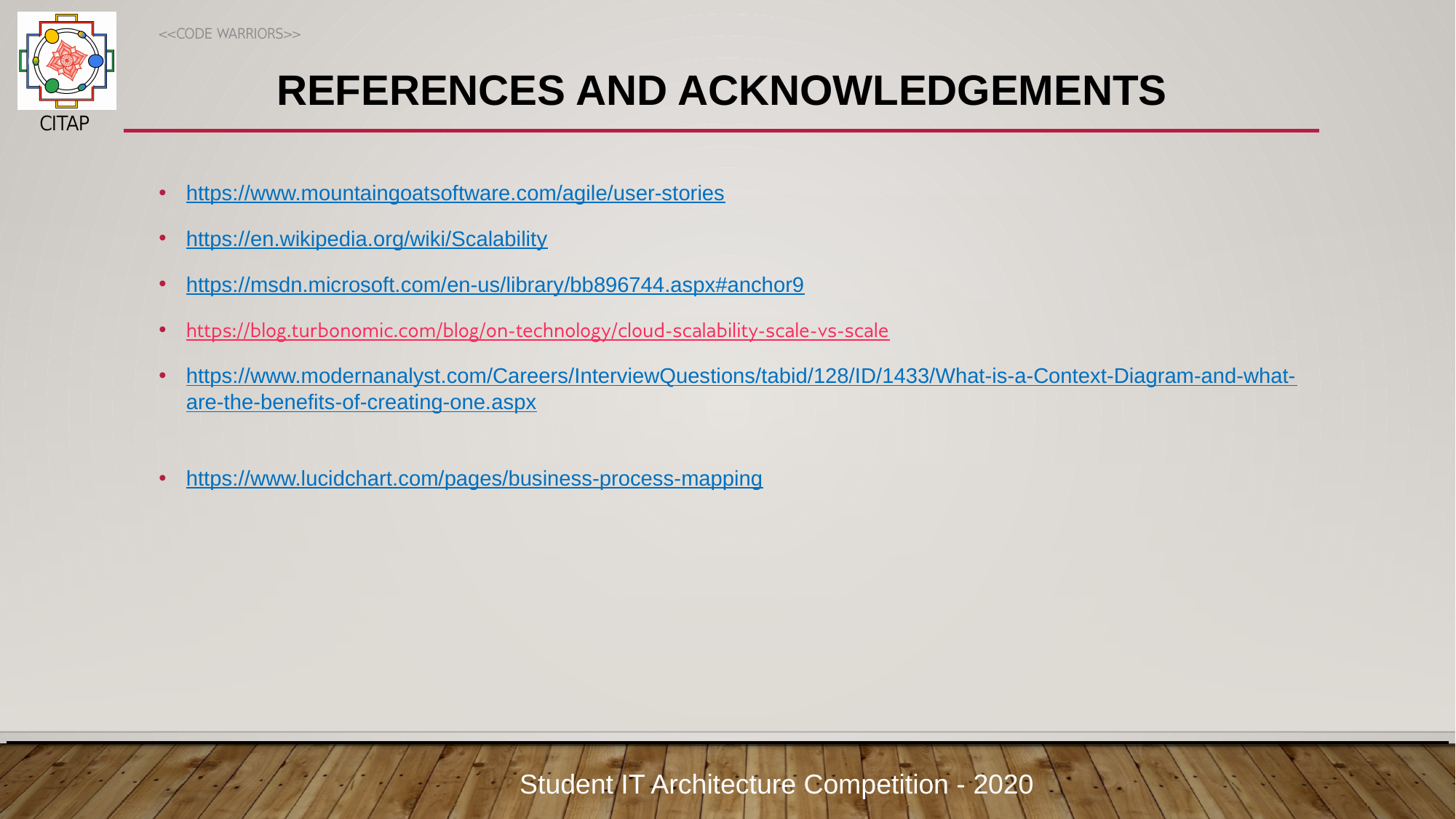

<<CODE WARRIORS>>
# References and Acknowledgements
https://www.mountaingoatsoftware.com/agile/user-stories
https://en.wikipedia.org/wiki/Scalability
https://msdn.microsoft.com/en-us/library/bb896744.aspx#anchor9
https://blog.turbonomic.com/blog/on-technology/cloud-scalability-scale-vs-scale
https://www.modernanalyst.com/Careers/InterviewQuestions/tabid/128/ID/1433/What-is-a-Context-Diagram-and-what-are-the-benefits-of-creating-one.aspx
https://www.lucidchart.com/pages/business-process-mapping